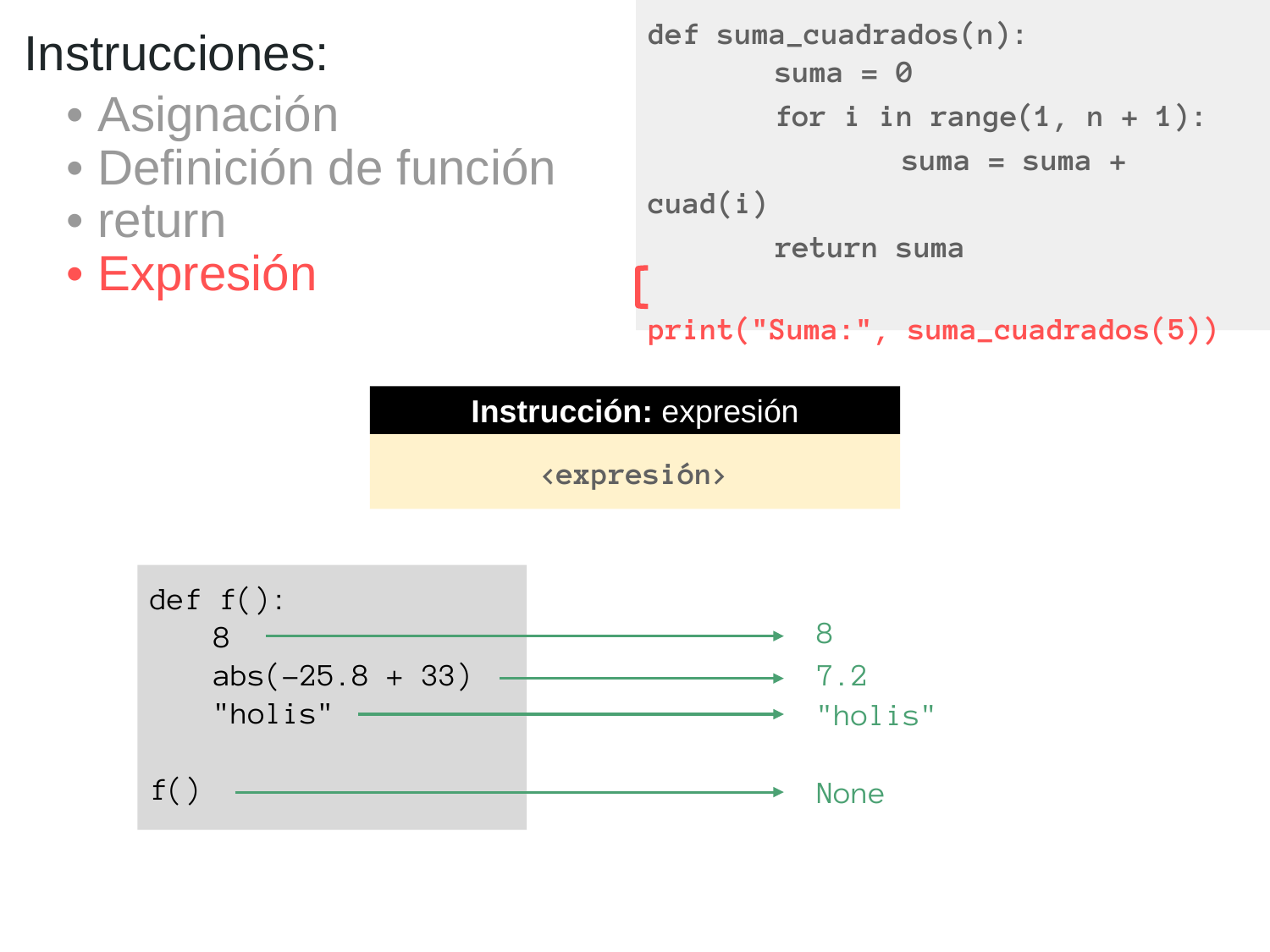

def suma_cuadrados(n):
	suma = 0
	for i in range(1, n + 1):
		suma = suma + cuad(i)
	return suma

print("Suma:", suma_cuadrados(5))
Instrucciones:
• Asignación
• Definición de función
• return
• Expresión

Instrucción: expresión
<expresión>
def f():
8
abs(-25.8 + 33)
"holis"

f()
8
7.2
"holis"
None